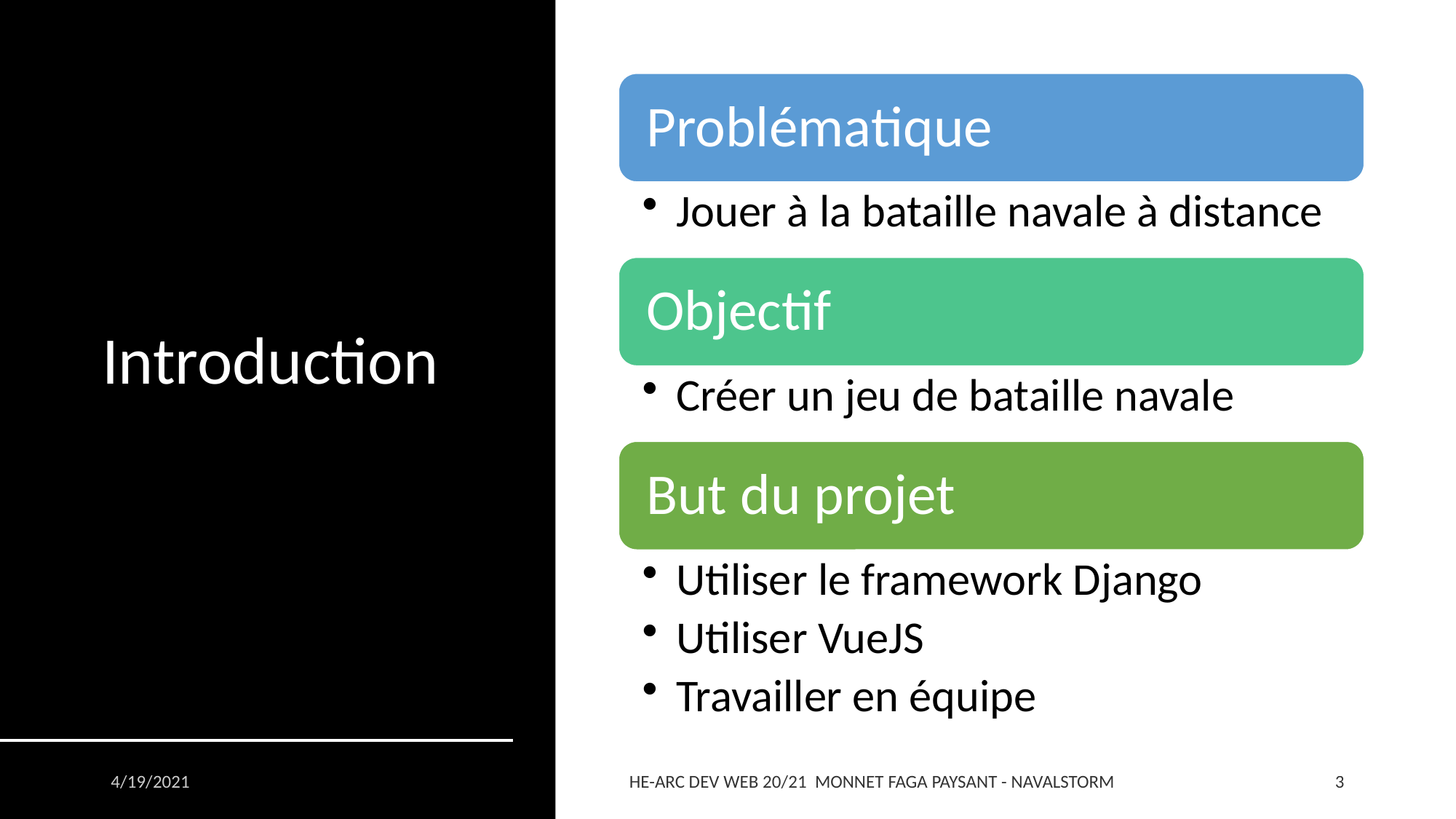

# Introduction
Problématique
Jouer à la bataille navale à distance
Objectif
Créer un jeu de bataille navale
But du projet
Utiliser le framework Django
Utiliser VueJS
Travailler en équipe
4/19/2021
HE-ARC DEV WEB 20/21  MONNET FAGA PAYSANT - NAVALSTORM
3